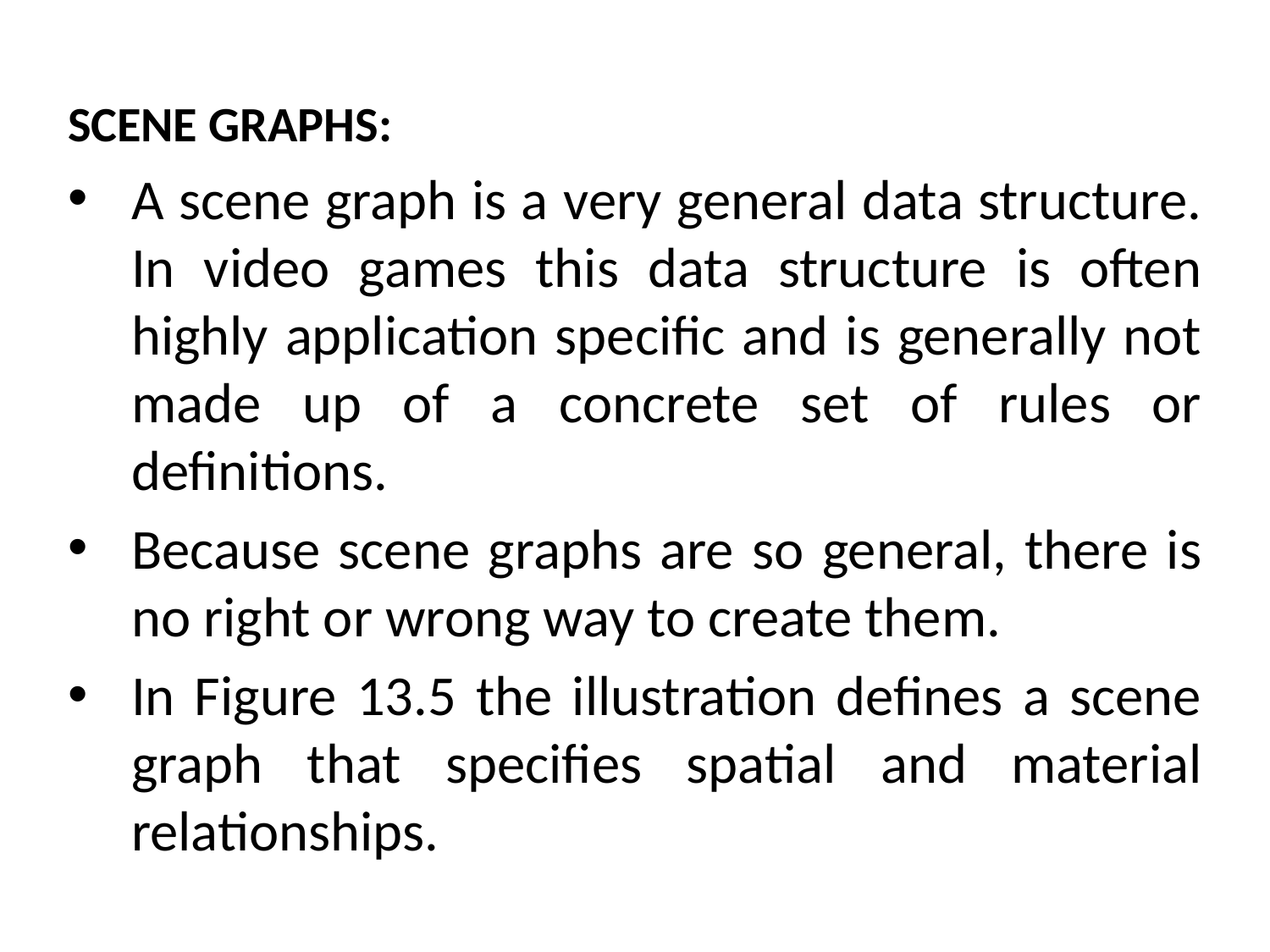

SCENE GRAPHS:
A scene graph is a very general data structure. In video games this data structure is often highly application specific and is generally not made up of a concrete set of rules or definitions.
Because scene graphs are so general, there is no right or wrong way to create them.
In Figure 13.5 the illustration defines a scene graph that specifies spatial and material relationships.
# The Mathematical side of games